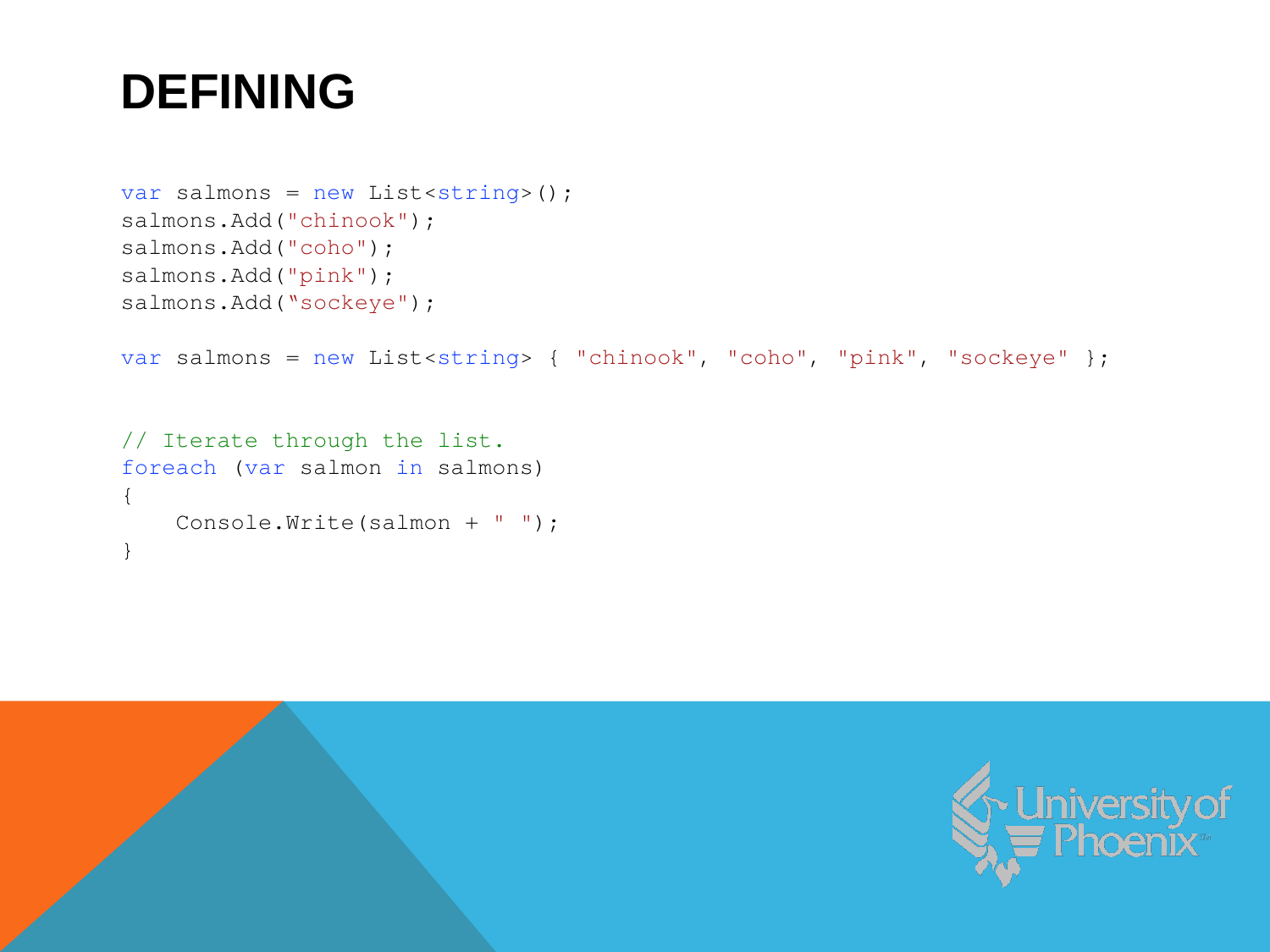

# Defining
var salmons = new List<string>();
salmons.Add("chinook");
salmons.Add("coho");
salmons.Add("pink");
salmons.Add(“sockeye");

var salmons = new List<string> { "chinook", "coho", "pink", "sockeye" };

// Iterate through the list.
foreach (var salmon in salmons)
{
    Console.Write(salmon + " ");
}